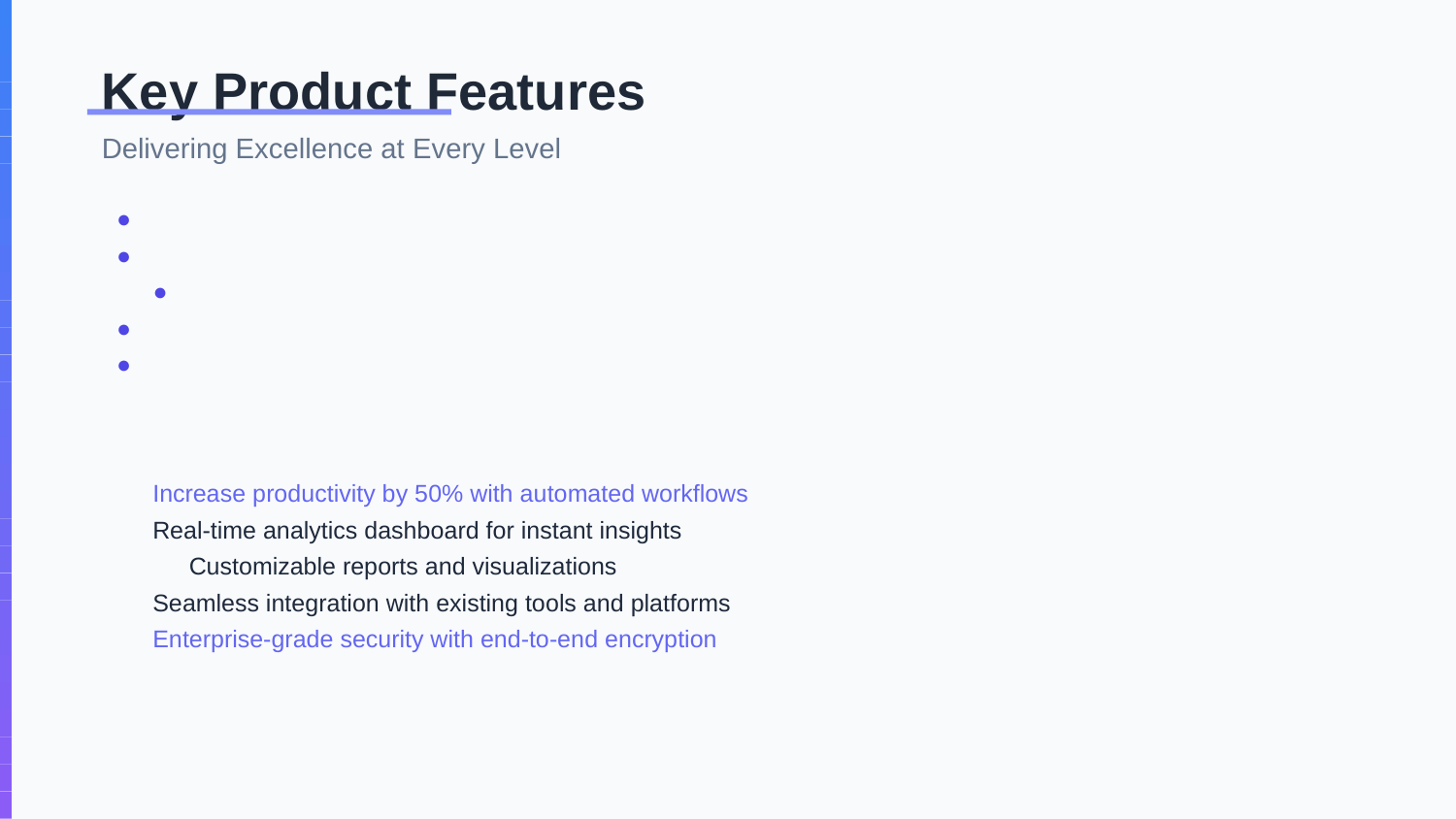

Key Product Features

Delivering Excellence at Every Level

●
Increase productivity by 50% with automated workflows

●
Real-time analytics dashboard for instant insights

●
Customizable reports and visualizations

●
Seamless integration with existing tools and platforms

●
Enterprise-grade security with end-to-end encryption